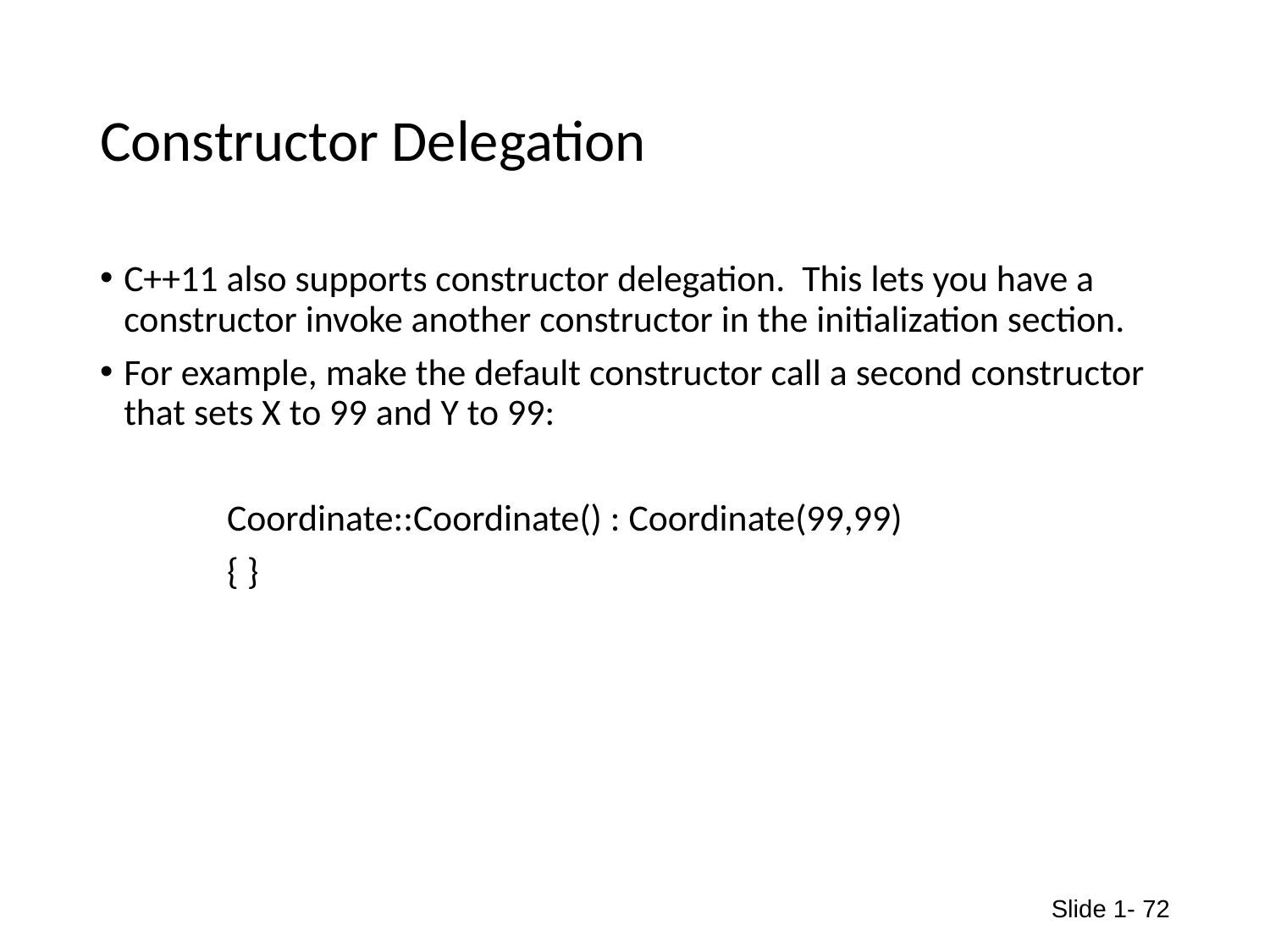

# Constructor Delegation
C++11 also supports constructor delegation.  This lets you have a constructor invoke another constructor in the initialization section.
For example, make the default constructor call a second constructor that sets X to 99 and Y to 99:

	Coordinate::Coordinate() : Coordinate(99,99)
	{ }

Slide 1- 72